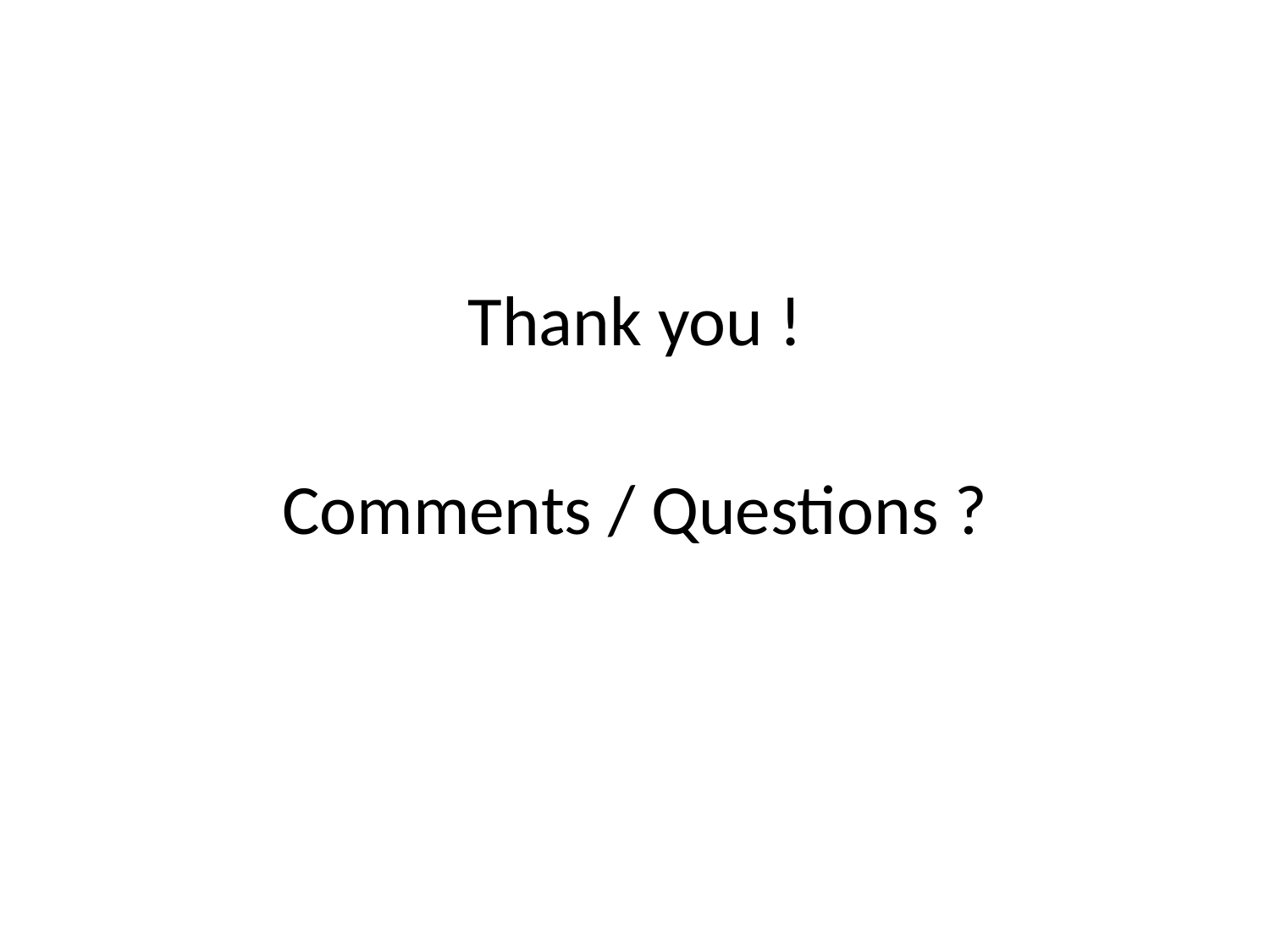

Thank you !

Comments / Questions ?